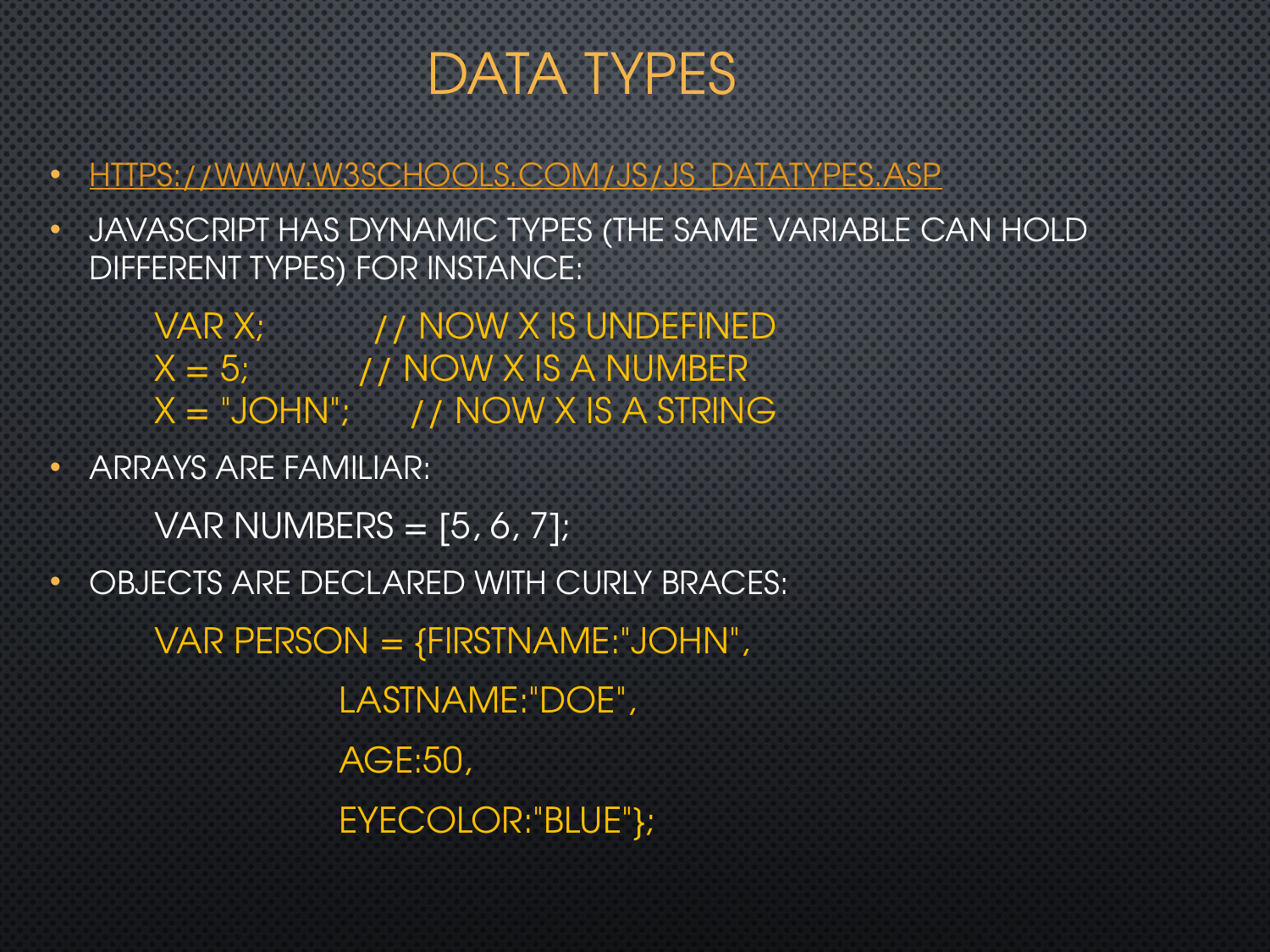

# Data Types
https://www.w3schools.com/js/js_datatypes.asp
JavaScript has dynamic types (the same variable can hold different types) for instance:
     var x;           // Now x is undefined
     x = 5;           // Now x is a Number
     x = "John";      // Now x is a String
Arrays are familiar:
     Var numbers = [5, 6, 7];
Objects are declared with curly braces:
     var person = {firstName:"John",
                        lastName:"Doe",
                        age:50,
                        eyeColor:"blue"};